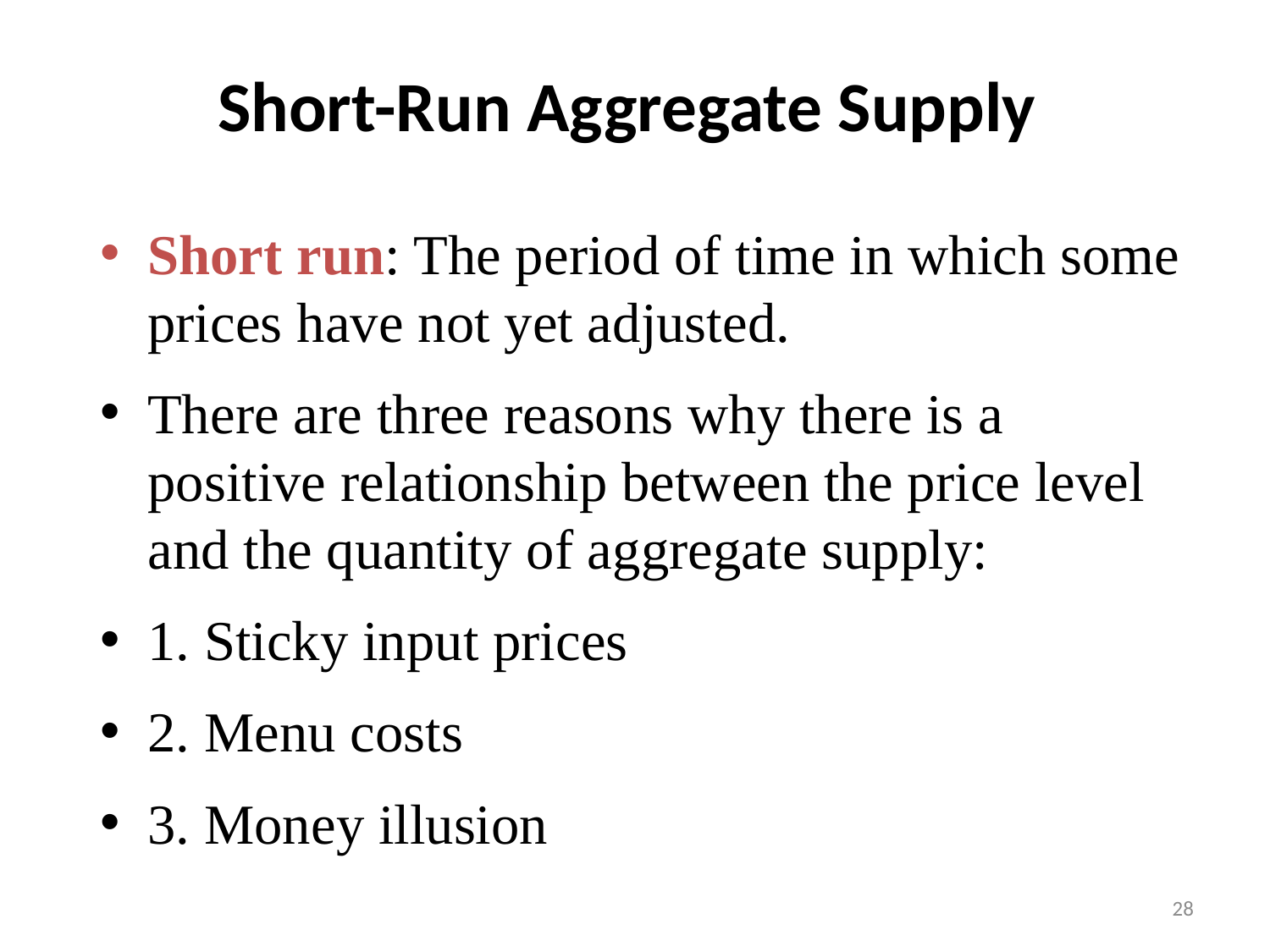

# Short-Run Aggregate Supply
Short run: The period of time in which some prices have not yet adjusted.
There are three reasons why there is a positive relationship between the price level and the quantity of aggregate supply:
1. Sticky input prices
2. Menu costs
3. Money illusion
28